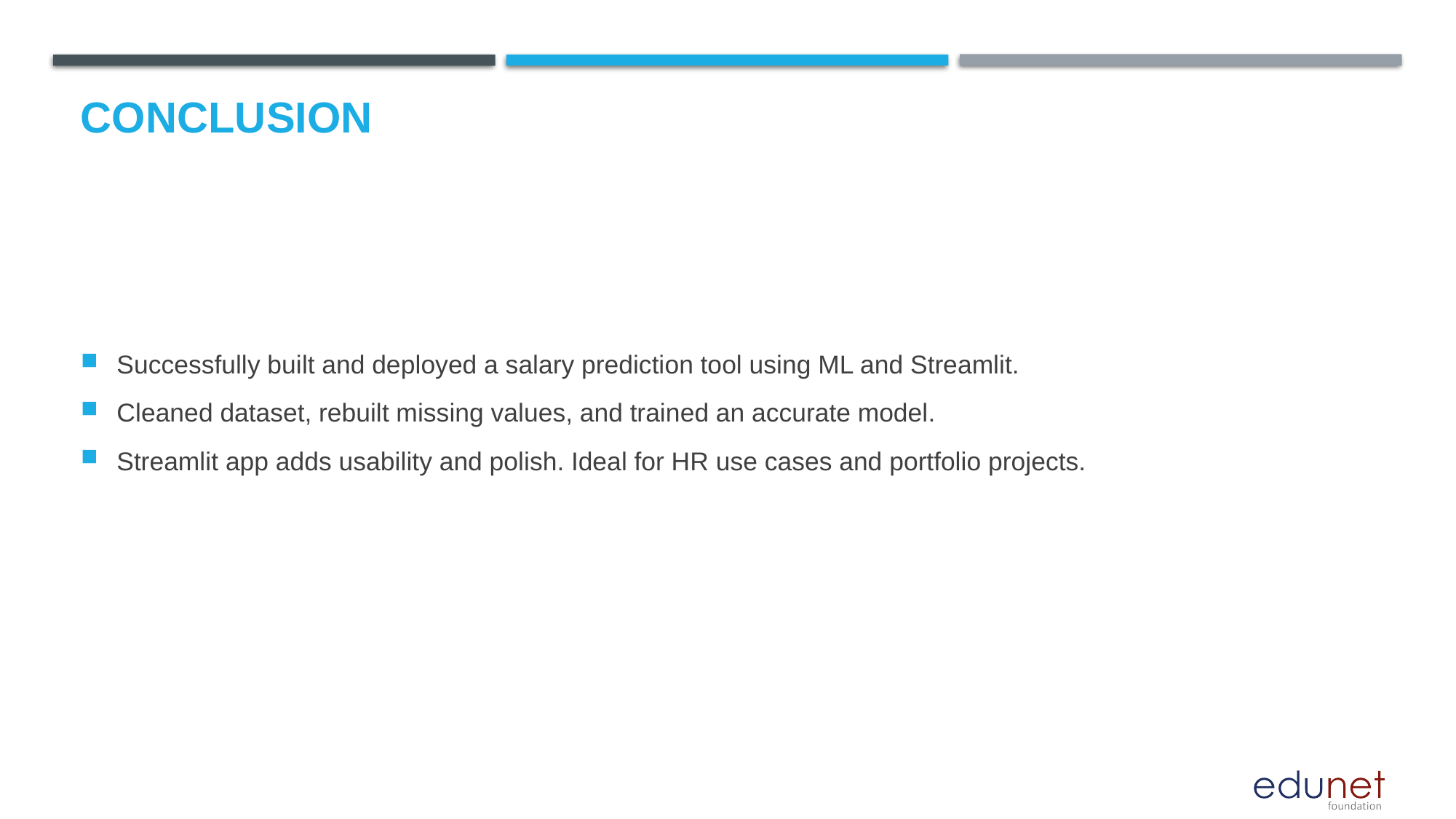

# Conclusion
Successfully built and deployed a salary prediction tool using ML and Streamlit.
Cleaned dataset, rebuilt missing values, and trained an accurate model.
Streamlit app adds usability and polish. Ideal for HR use cases and portfolio projects.